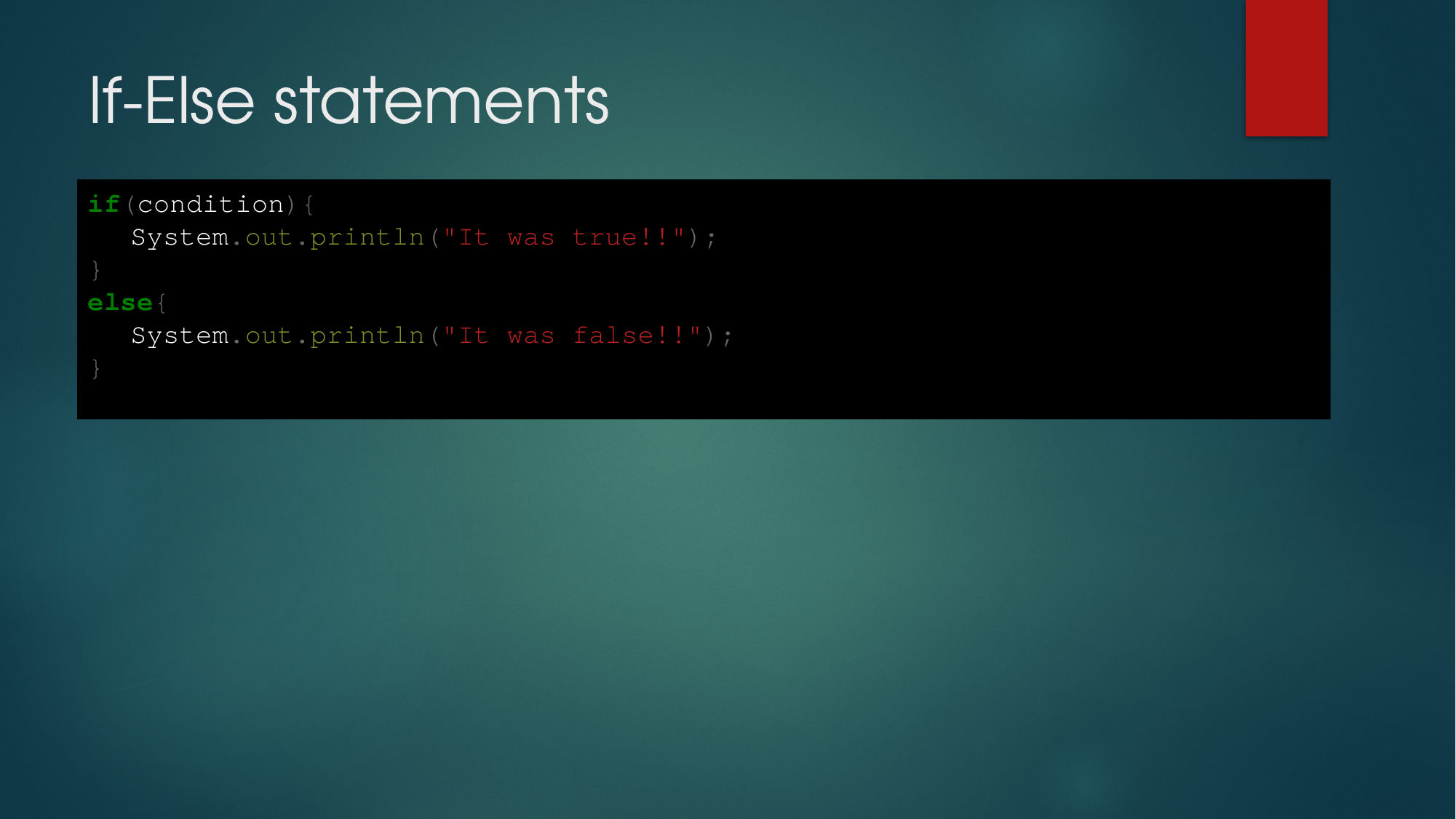

# If-Else statements
if(condition){
	System.out.println("It was true!!");
}
else{
	System.out.println("It was false!!");
}